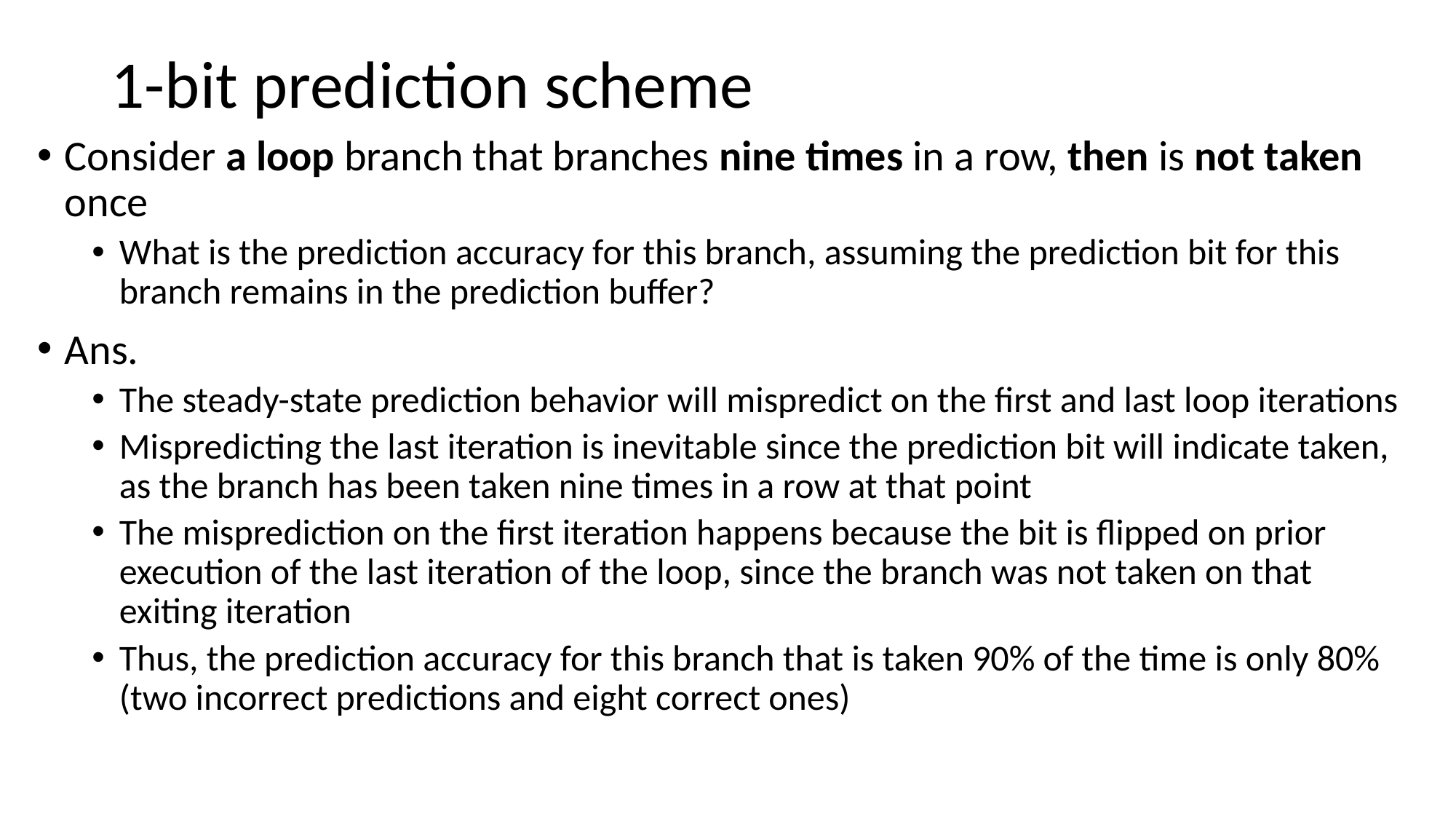

# 1-bit prediction scheme
Consider a loop branch that branches nine times in a row, then is not taken once
What is the prediction accuracy for this branch, assuming the prediction bit for this branch remains in the prediction buffer?
Ans.
The steady-state prediction behavior will mispredict on the first and last loop iterations
Mispredicting the last iteration is inevitable since the prediction bit will indicate taken, as the branch has been taken nine times in a row at that point
The misprediction on the first iteration happens because the bit is flipped on prior execution of the last iteration of the loop, since the branch was not taken on that exiting iteration
Thus, the prediction accuracy for this branch that is taken 90% of the time is only 80% (two incorrect predictions and eight correct ones)